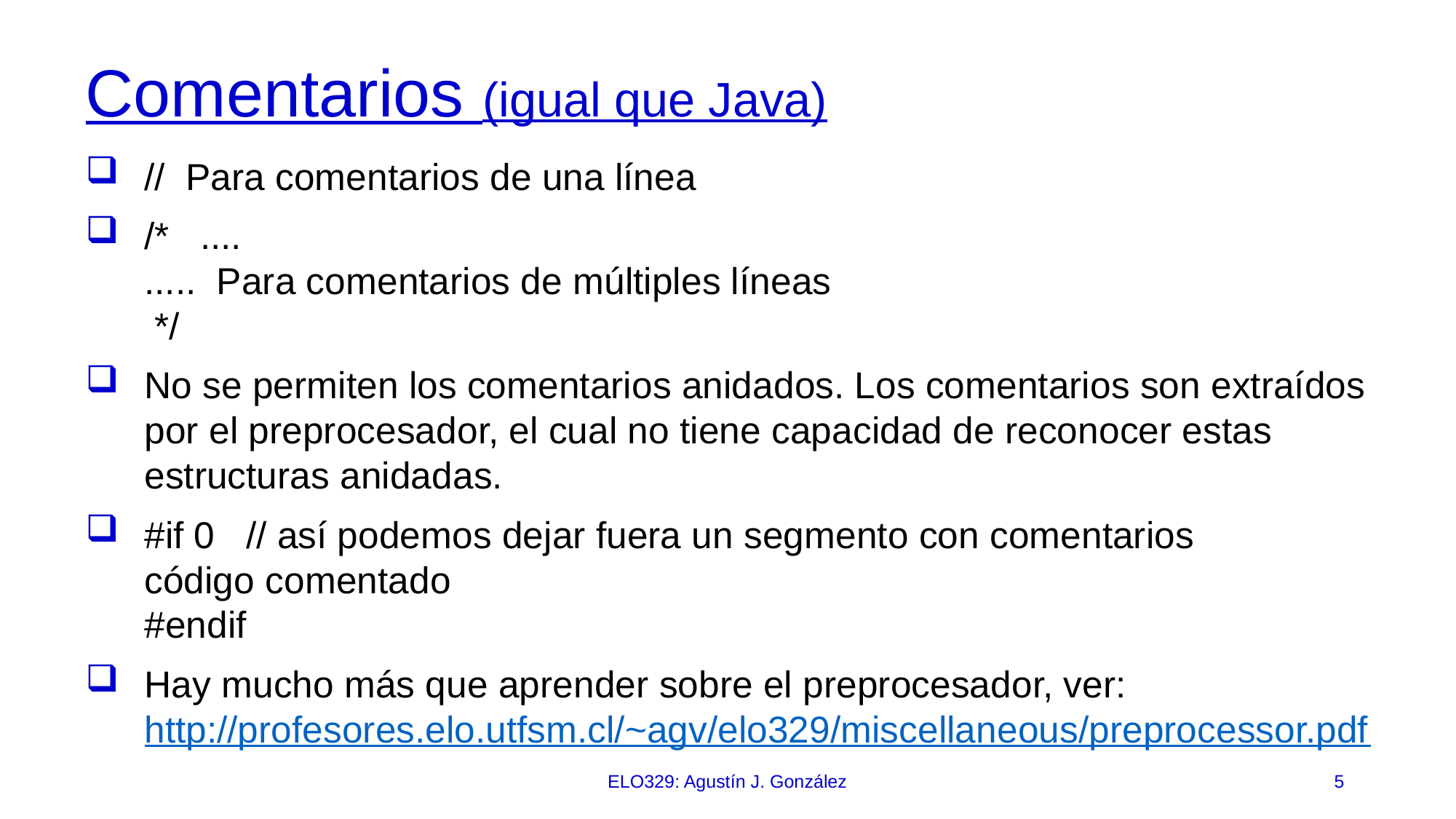

# Comentarios (igual que Java)
//  Para comentarios de una línea
/*   ....
.....  Para comentarios de múltiples líneas
 */
No se permiten los comentarios anidados. Los comentarios son extraídos por el preprocesador, el cual no tiene capacidad de reconocer estas estructuras anidadas.
#if 0   // así podemos dejar fuera un segmento con comentarios
código comentado
#endif
Hay mucho más que aprender sobre el preprocesador, ver: http://profesores.elo.utfsm.cl/~agv/elo329/miscellaneous/preprocessor.pdf
ELO329: Agustín J. González
5